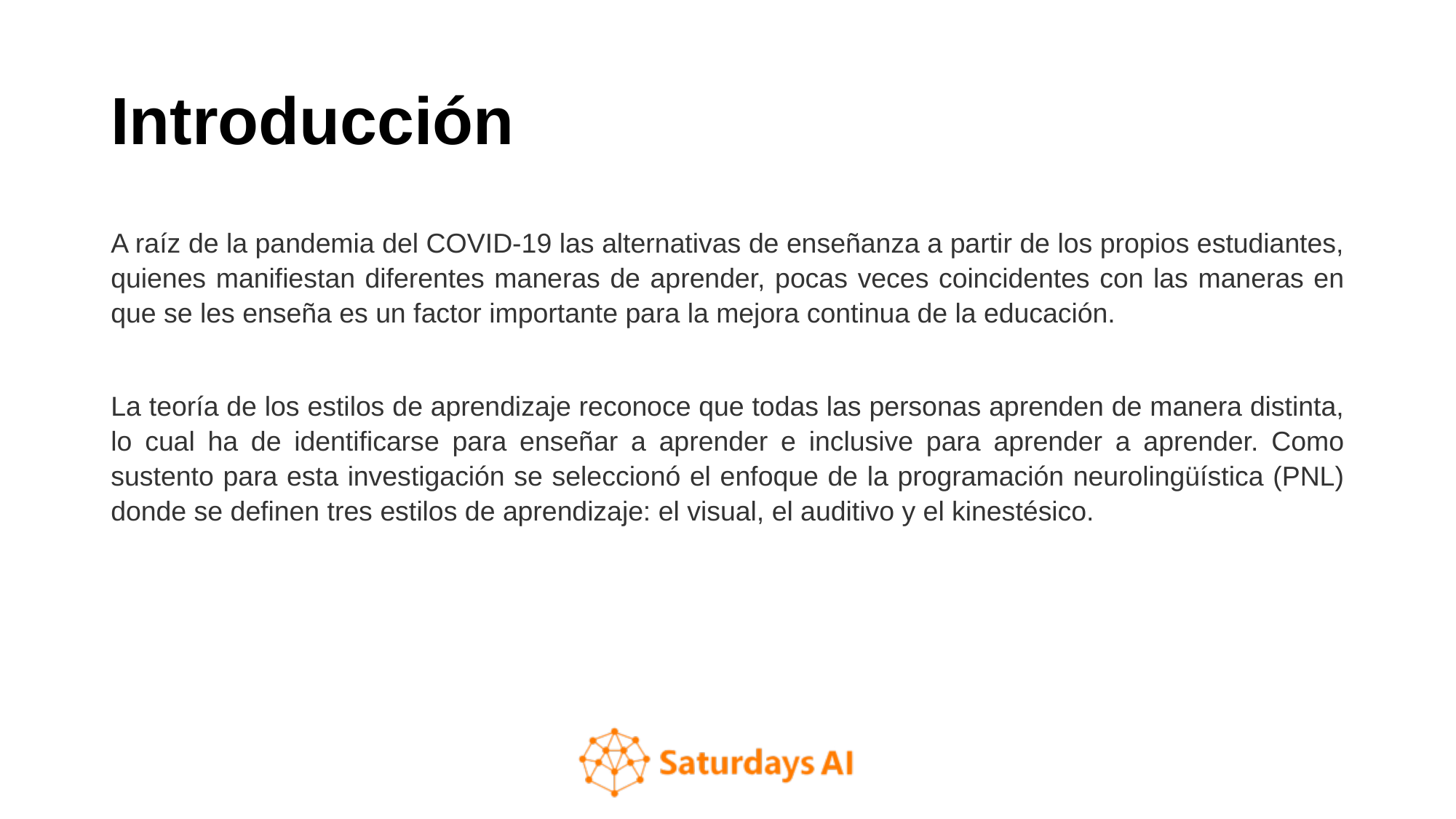

# Introducción
A raíz de la pandemia del COVID-19 las alternativas de enseñanza a partir de los propios estudiantes, quienes manifiestan diferentes maneras de aprender, pocas veces coincidentes con las maneras en que se les enseña es un factor importante para la mejora continua de la educación.

La teoría de los estilos de aprendizaje reconoce que todas las personas aprenden de manera distinta, lo cual ha de identificarse para enseñar a aprender e inclusive para aprender a aprender. Como sustento para esta investigación se seleccionó el enfoque de la programación neurolingüística (PNL) donde se definen tres estilos de aprendizaje: el visual, el auditivo y el kinestésico.